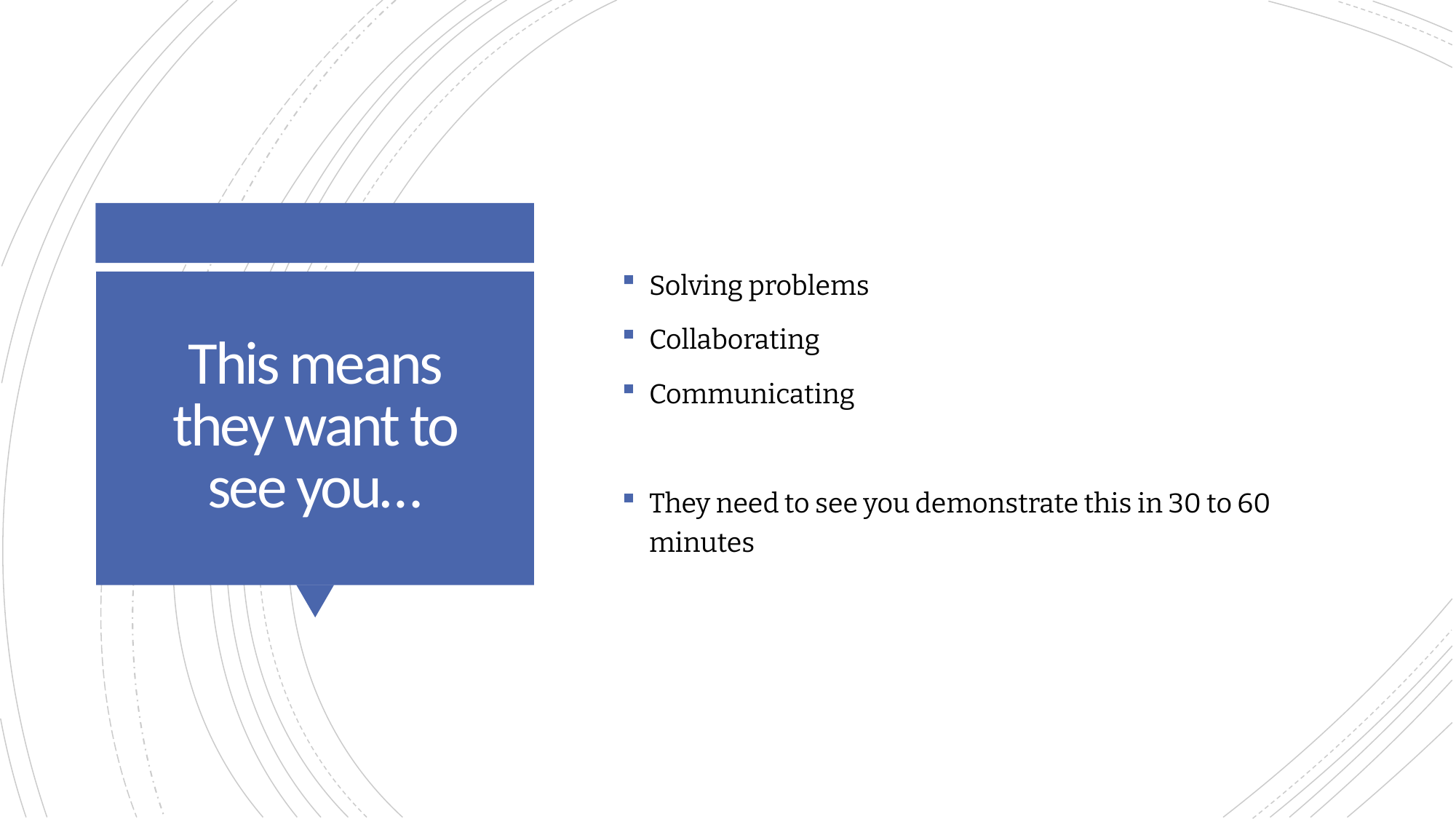

Solving problems
Collaborating
Communicating

They need to see you demonstrate this in 30 to 60 minutes
# This means they want to see you…